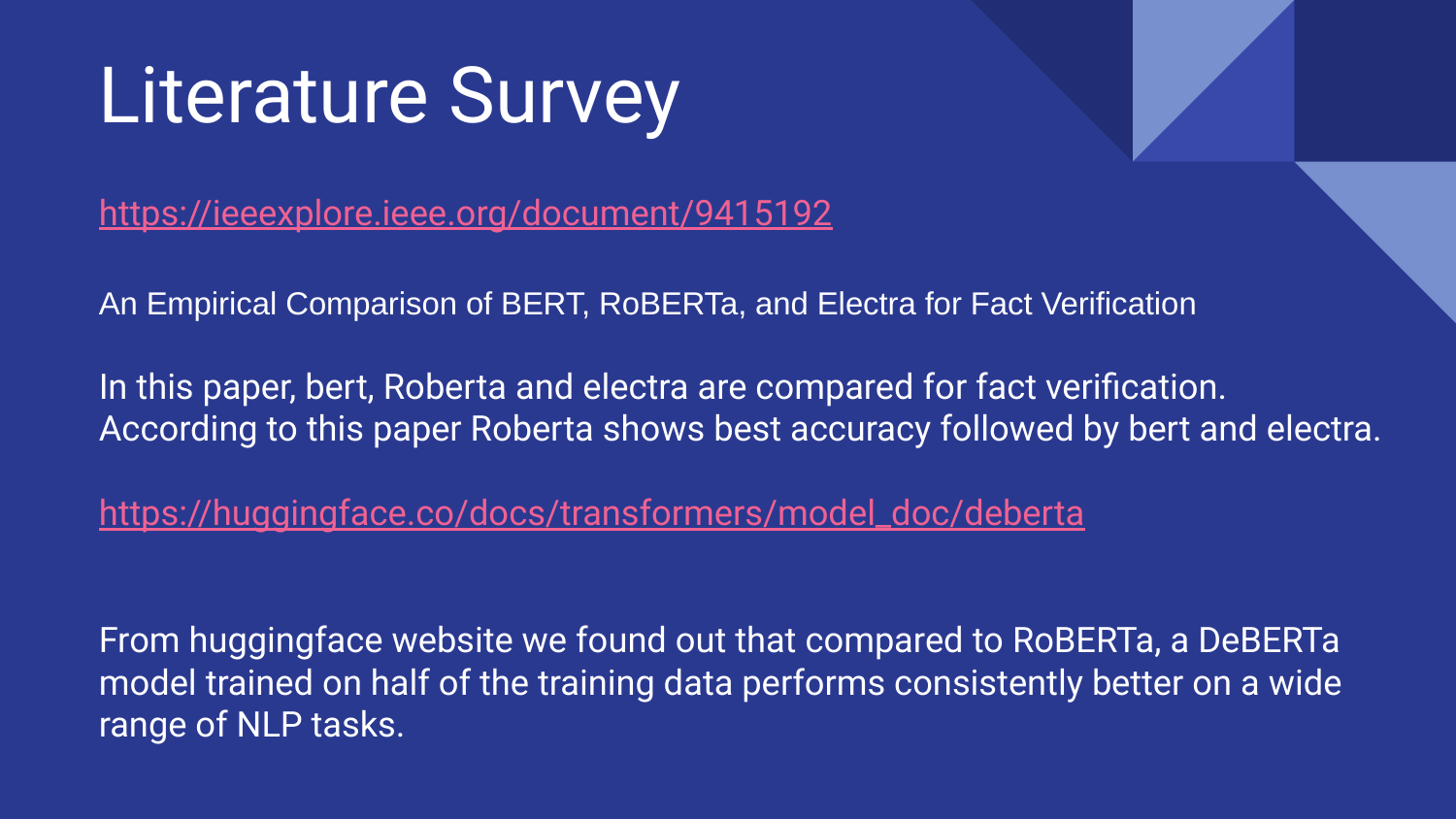

# Literature Survey
https://ieeexplore.ieee.org/document/9415192

An Empirical Comparison of BERT, RoBERTa, and Electra for Fact Verification

In this paper, bert, Roberta and electra are compared for fact verification. According to this paper Roberta shows best accuracy followed by bert and electra.

https://huggingface.co/docs/transformers/model_doc/deberta

From huggingface website we found out that compared to RoBERTa, a DeBERTa model trained on half of the training data performs consistently better on a wide range of NLP tasks.